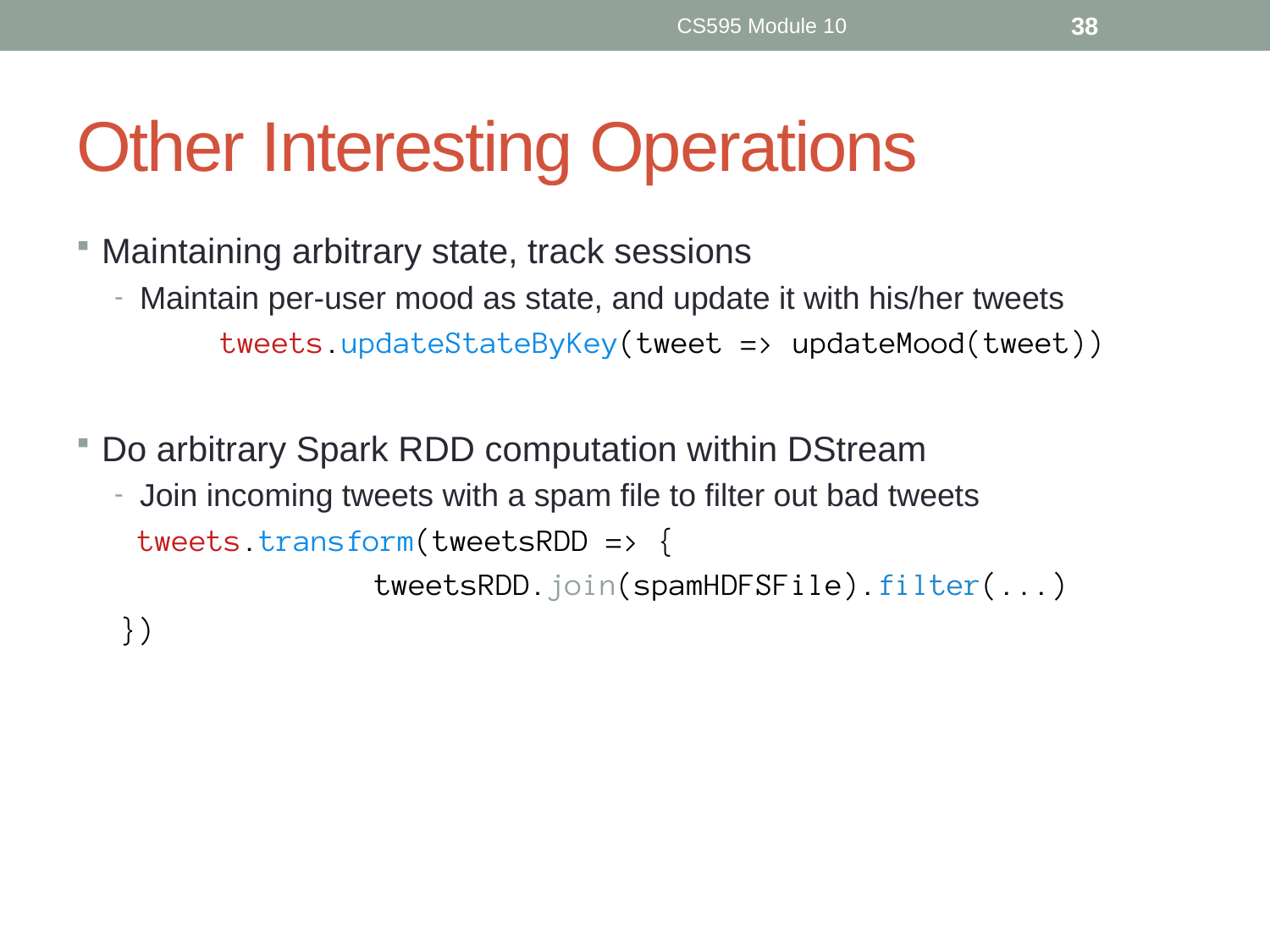

CS595 Module 10
38
# Other Interesting Operations
Maintaining arbitrary state, track sessions
Maintain per-user mood as state, and update it with his/her tweets
	 tweets.updateStateByKey(tweet => updateMood(tweet))

Do arbitrary Spark RDD computation within DStream
Join incoming tweets with a spam file to filter out bad tweets
 tweets.transform(tweetsRDD => {
		tweetsRDD.join(spamHDFSFile).filter(...)
})